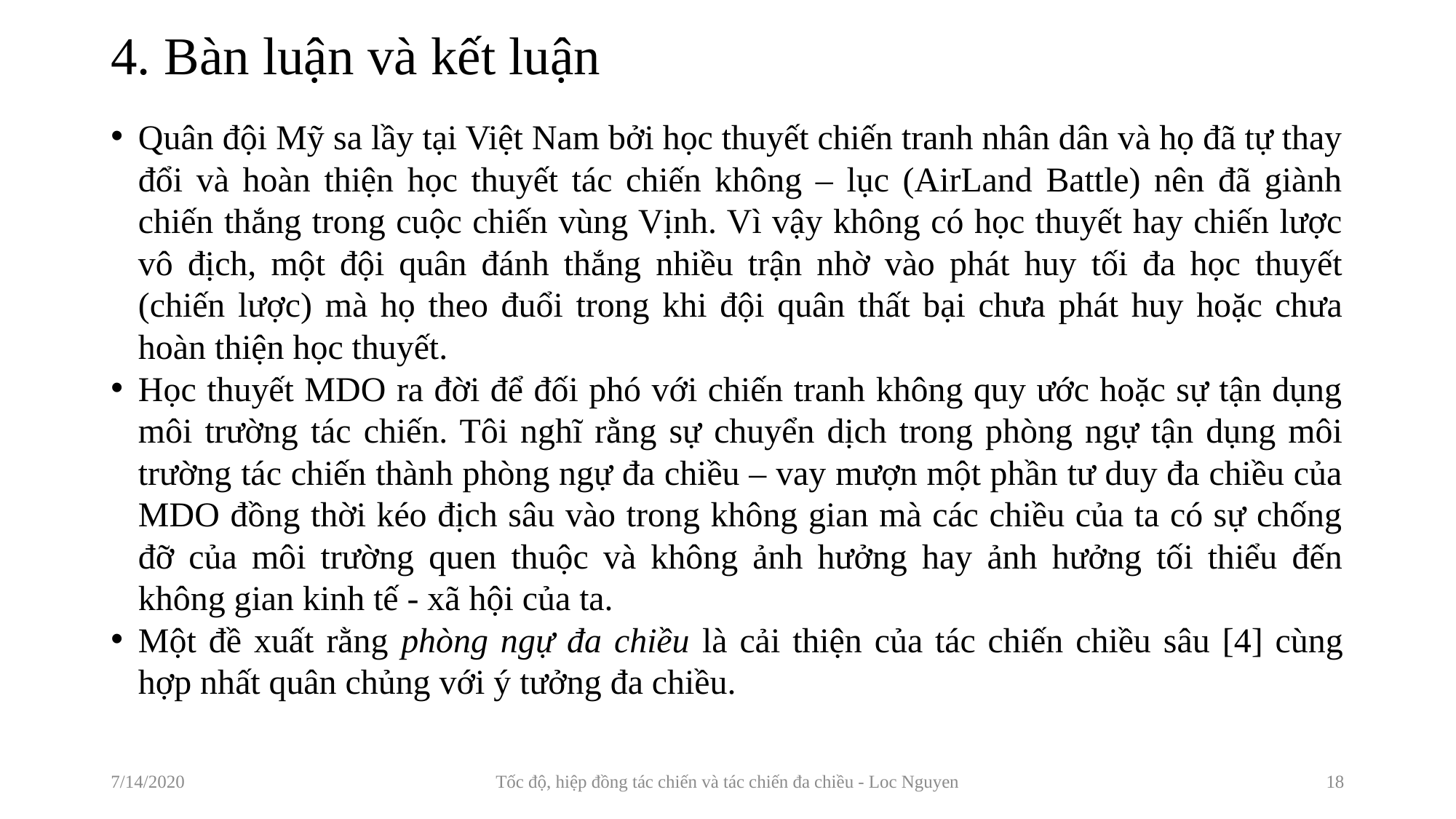

# 4. Bàn luận và kết luận
Quân đội Mỹ sa lầy tại Việt Nam bởi học thuyết chiến tranh nhân dân và họ đã tự thay đổi và hoàn thiện học thuyết tác chiến không – lục (AirLand Battle) nên đã giành chiến thắng trong cuộc chiến vùng Vịnh. Vì vậy không có học thuyết hay chiến lược vô địch, một đội quân đánh thắng nhiều trận nhờ vào phát huy tối đa học thuyết (chiến lược) mà họ theo đuổi trong khi đội quân thất bại chưa phát huy hoặc chưa hoàn thiện học thuyết.
Học thuyết MDO ra đời để đối phó với chiến tranh không quy ước hoặc sự tận dụng môi trường tác chiến. Tôi nghĩ rằng sự chuyển dịch trong phòng ngự tận dụng môi trường tác chiến thành phòng ngự đa chiều – vay mượn một phần tư duy đa chiều của MDO đồng thời kéo địch sâu vào trong không gian mà các chiều của ta có sự chống đỡ của môi trường quen thuộc và không ảnh hưởng hay ảnh hưởng tối thiểu đến không gian kinh tế - xã hội của ta.
Một đề xuất rằng phòng ngự đa chiều là cải thiện của tác chiến chiều sâu [4] cùng hợp nhất quân chủng với ý tưởng đa chiều.
7/14/2020
Tốc độ, hiệp đồng tác chiến và tác chiến đa chiều - Loc Nguyen
18